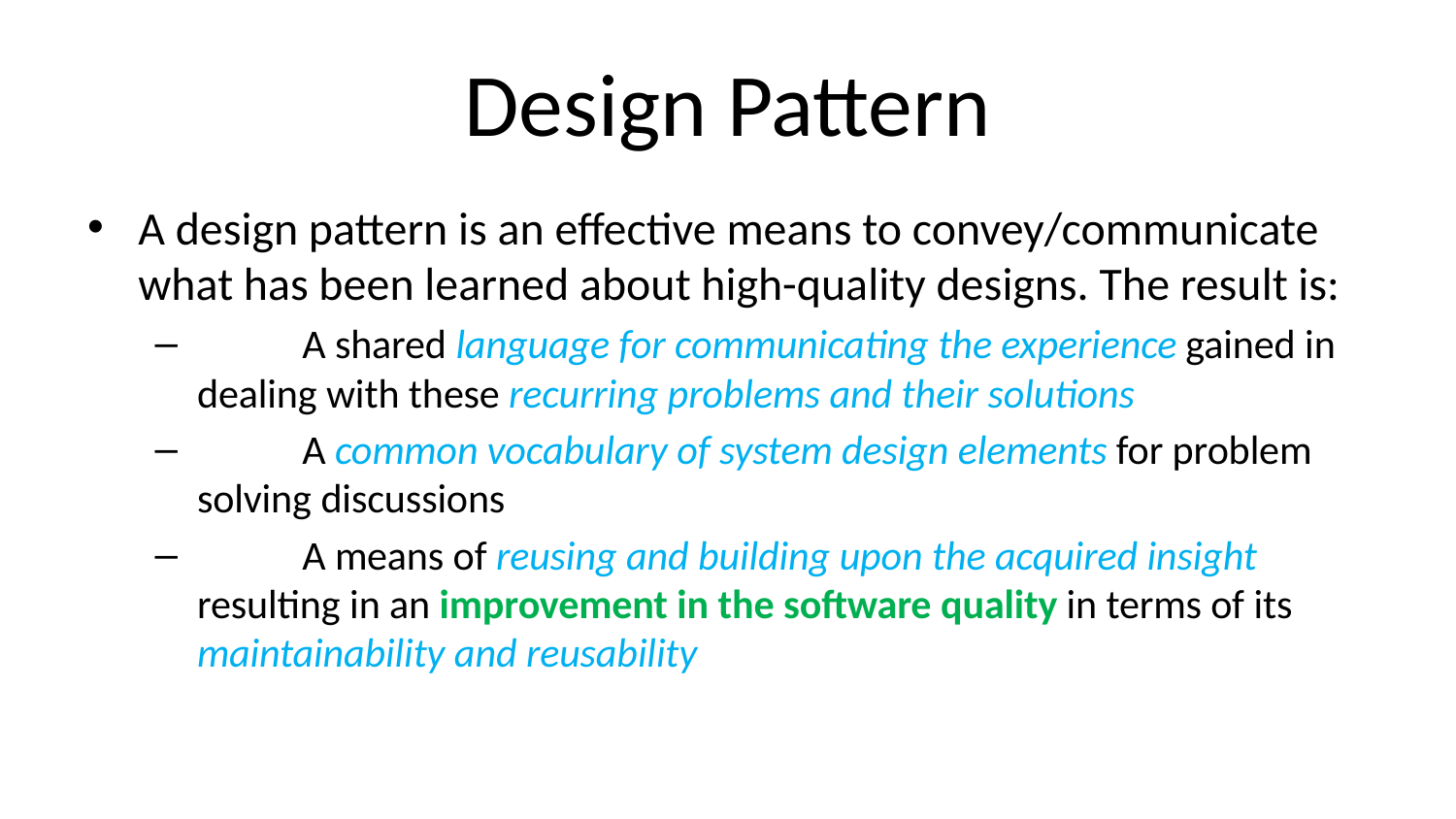

# Design Pattern
A design pattern is an effective means to convey/communicate what has been learned about high-quality designs. The result is:
	A shared language for communicating the experience gained in dealing with these recurring problems and their solutions
	A common vocabulary of system design elements for problem solving discussions
	A means of reusing and building upon the acquired insight resulting in an improvement in the software quality in terms of its maintainability and reusability